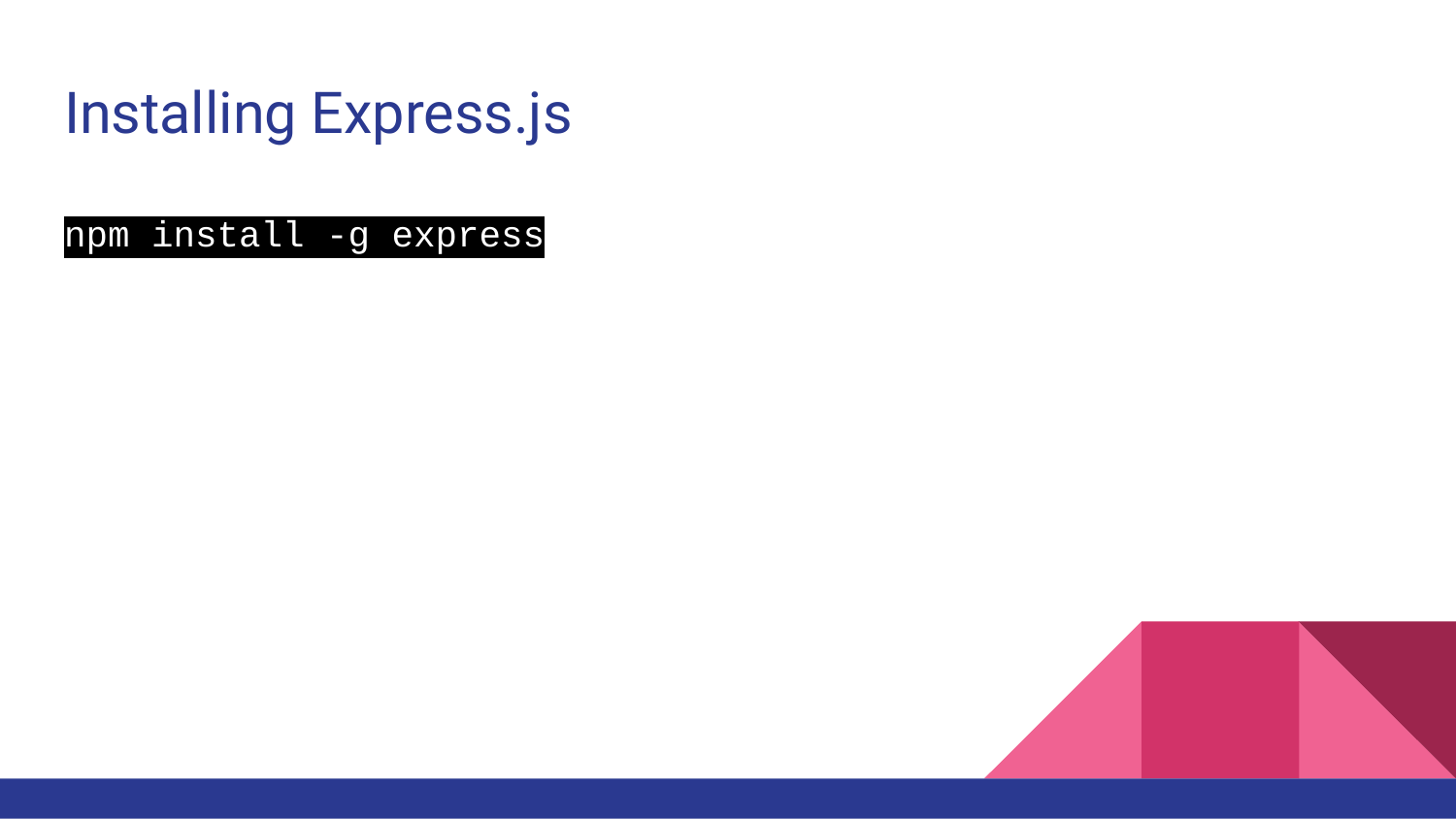

# Installing Express.js
npm install -g express